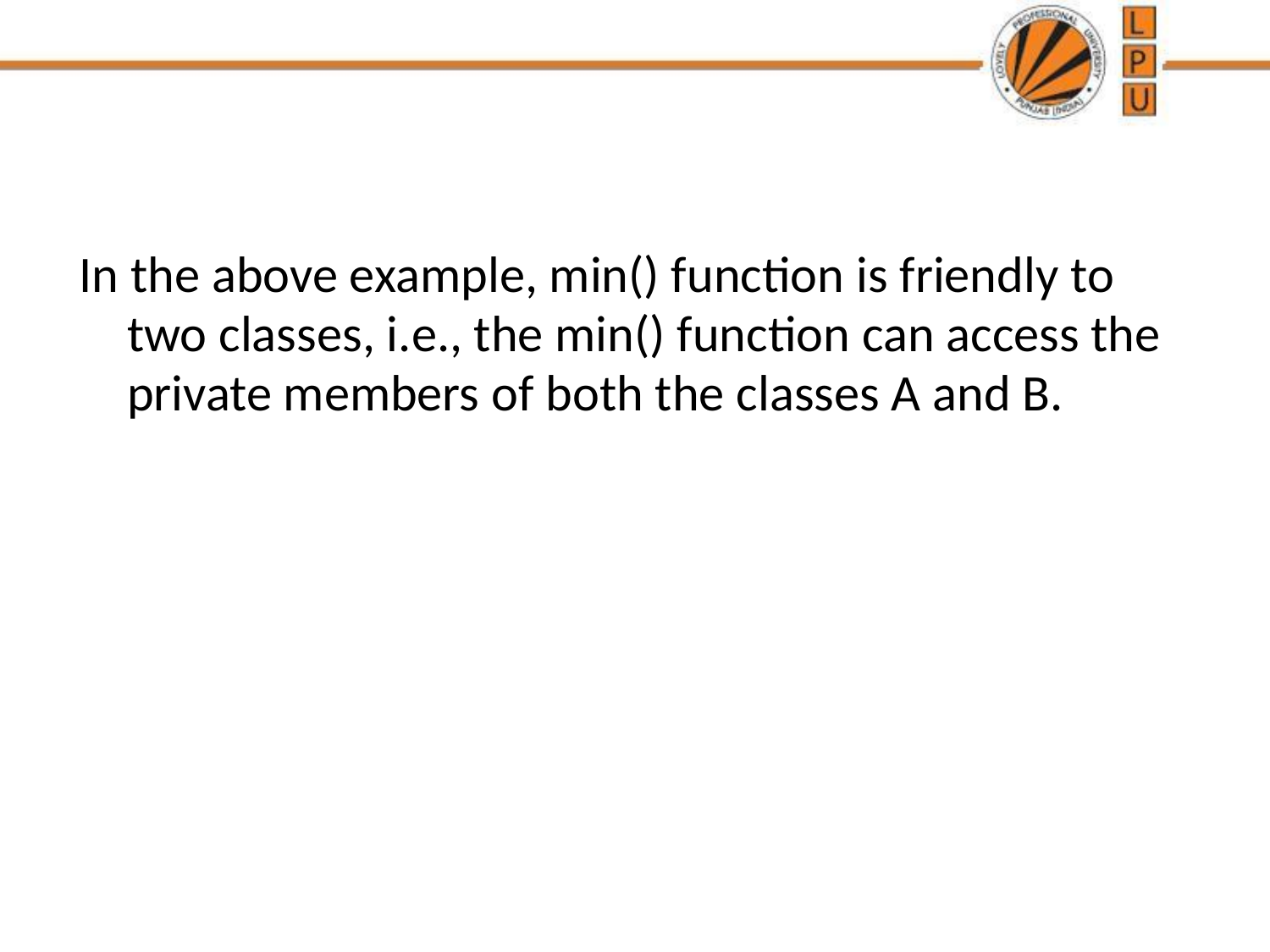

#
In the above example, min() function is friendly to two classes, i.e., the min() function can access the private members of both the classes A and B.